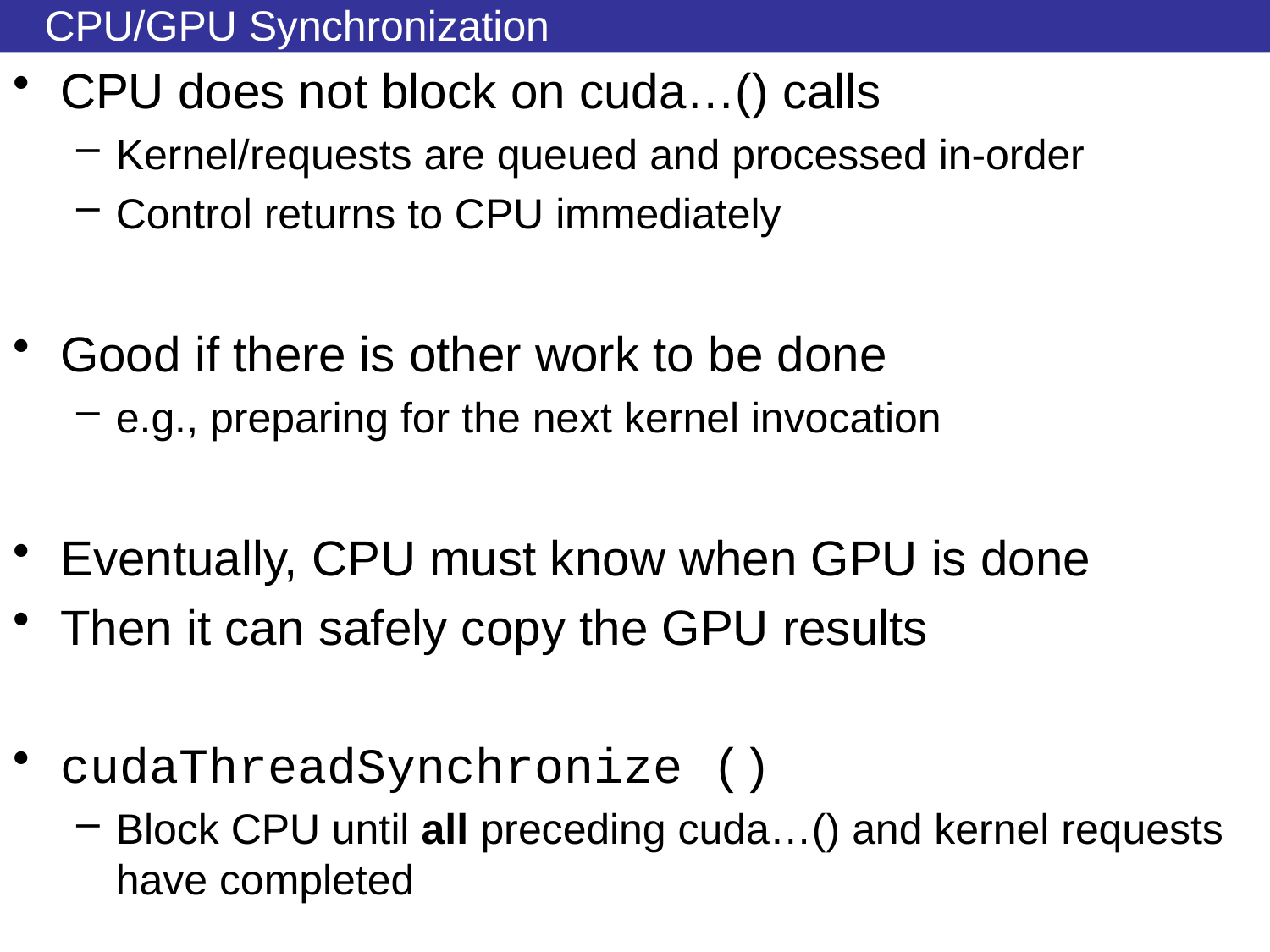

# CPU/GPU Synchronization
CPU does not block on cuda…() calls
Kernel/requests are queued and processed in-order
Control returns to CPU immediately

Good if there is other work to be done
e.g., preparing for the next kernel invocation

Eventually, CPU must know when GPU is done
Then it can safely copy the GPU results

cudaThreadSynchronize ()
Block CPU until all preceding cuda…() and kernel requests have completed